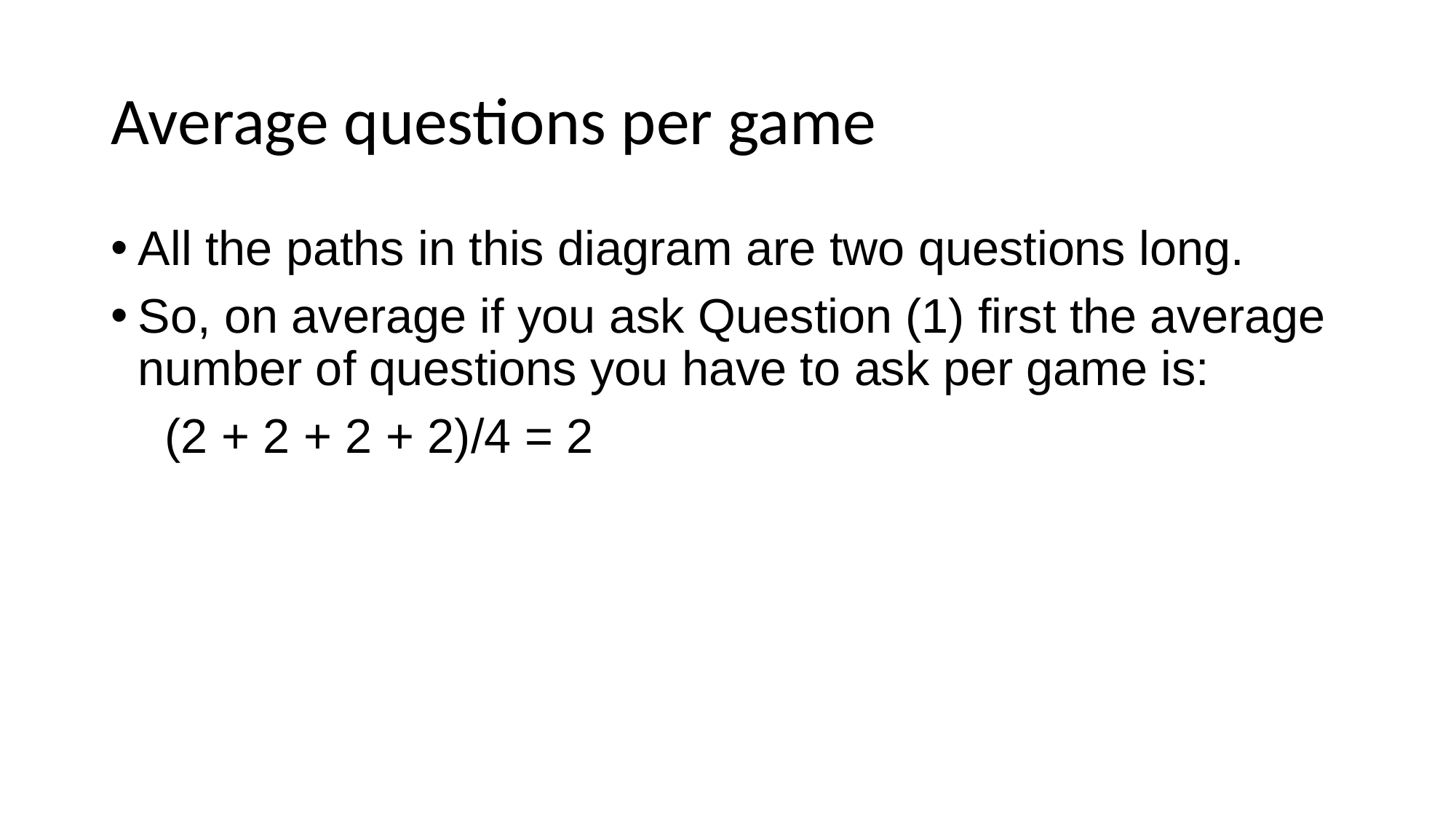

# Average questions per game
All the paths in this diagram are two questions long.
So, on average if you ask Question (1) first the average number of questions you have to ask per game is:
    (2 + 2 + 2 + 2)/4 = 2